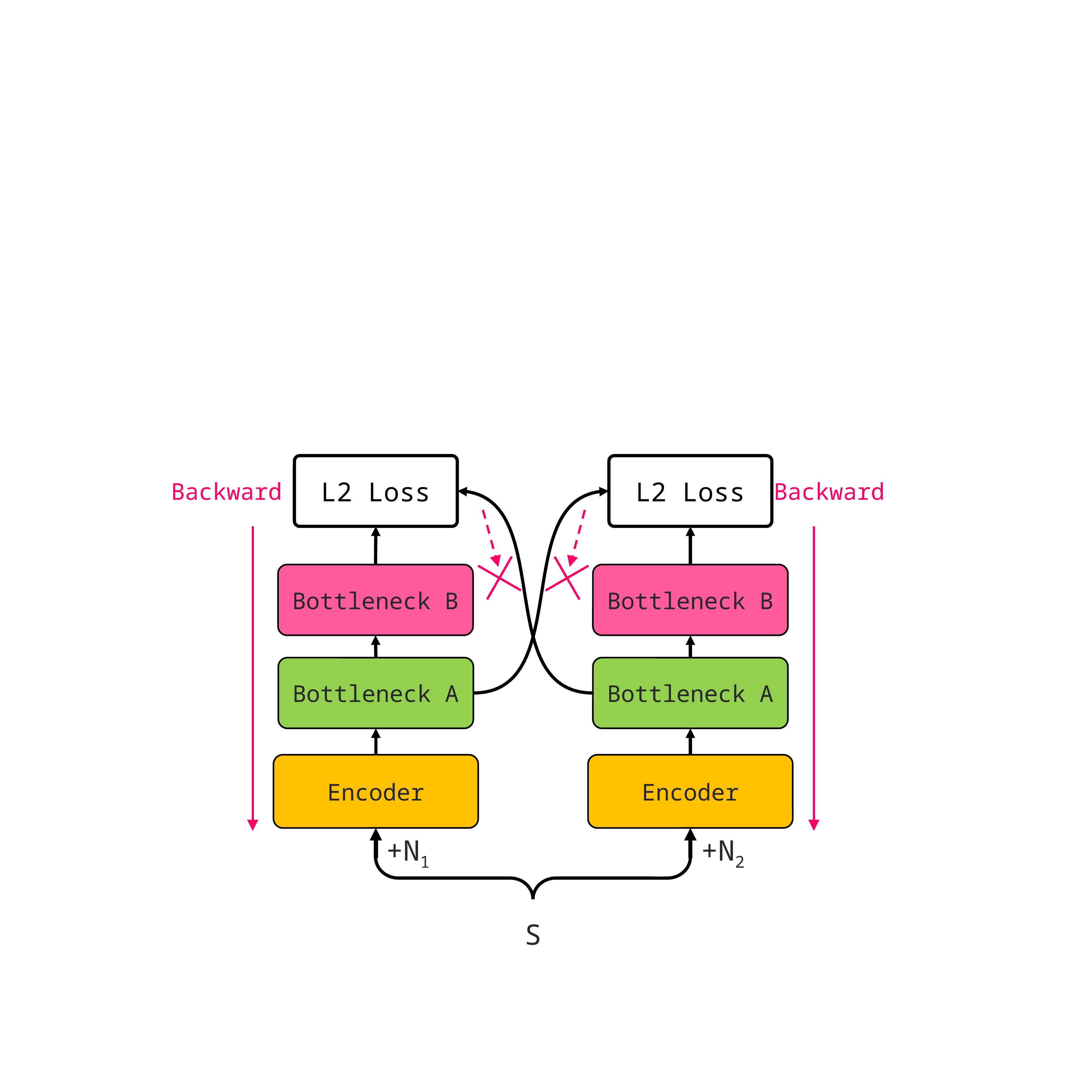

L2 Loss
L2 Loss
Backward
Backward

Bottleneck B
Bottleneck B
Bottleneck A
Bottleneck A

Encoder
Encoder
+N1
+N2
S